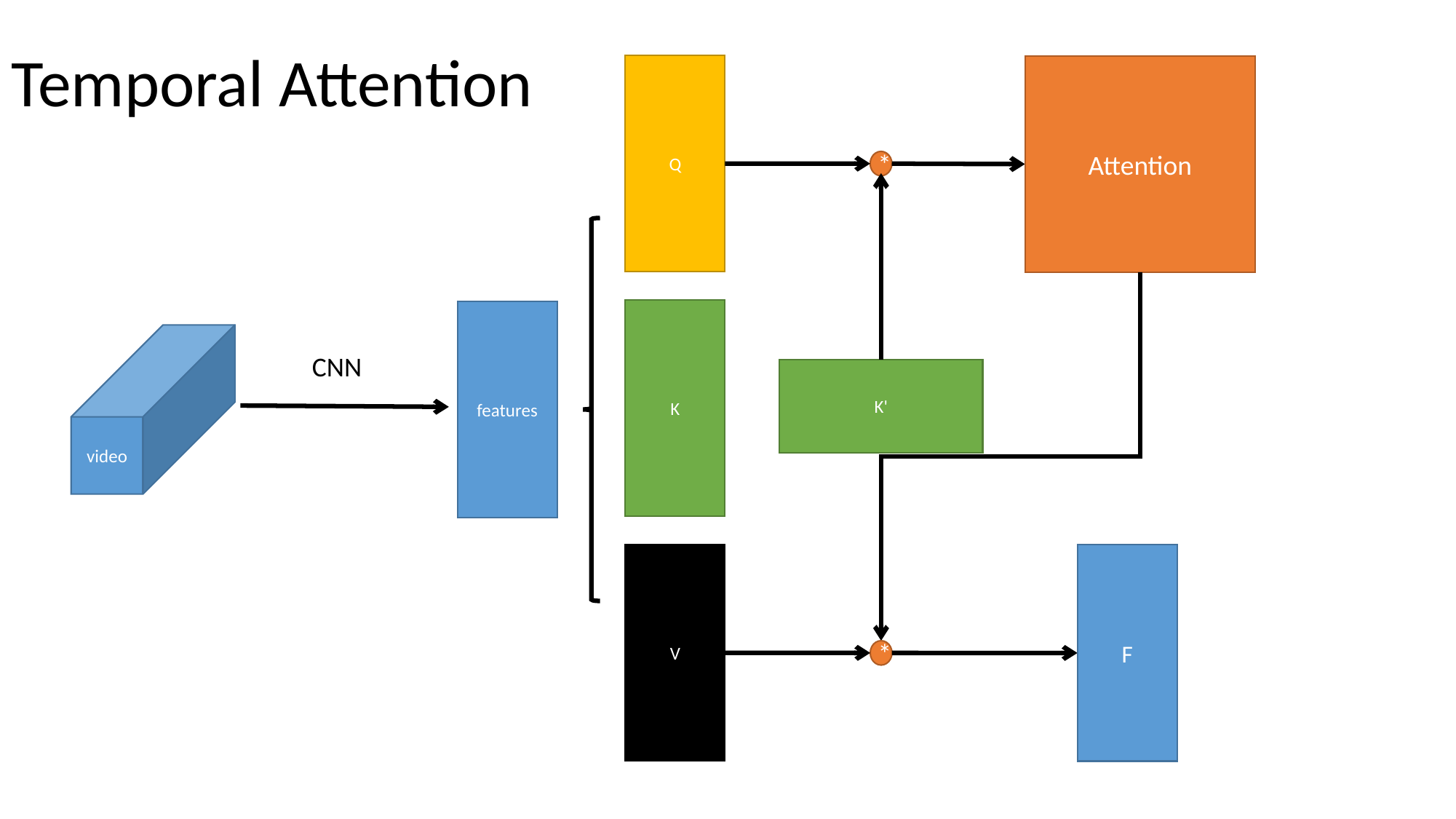

# Temporal Attention
Q
Attention
*

K
features
video
CNN
K'
V
F
*